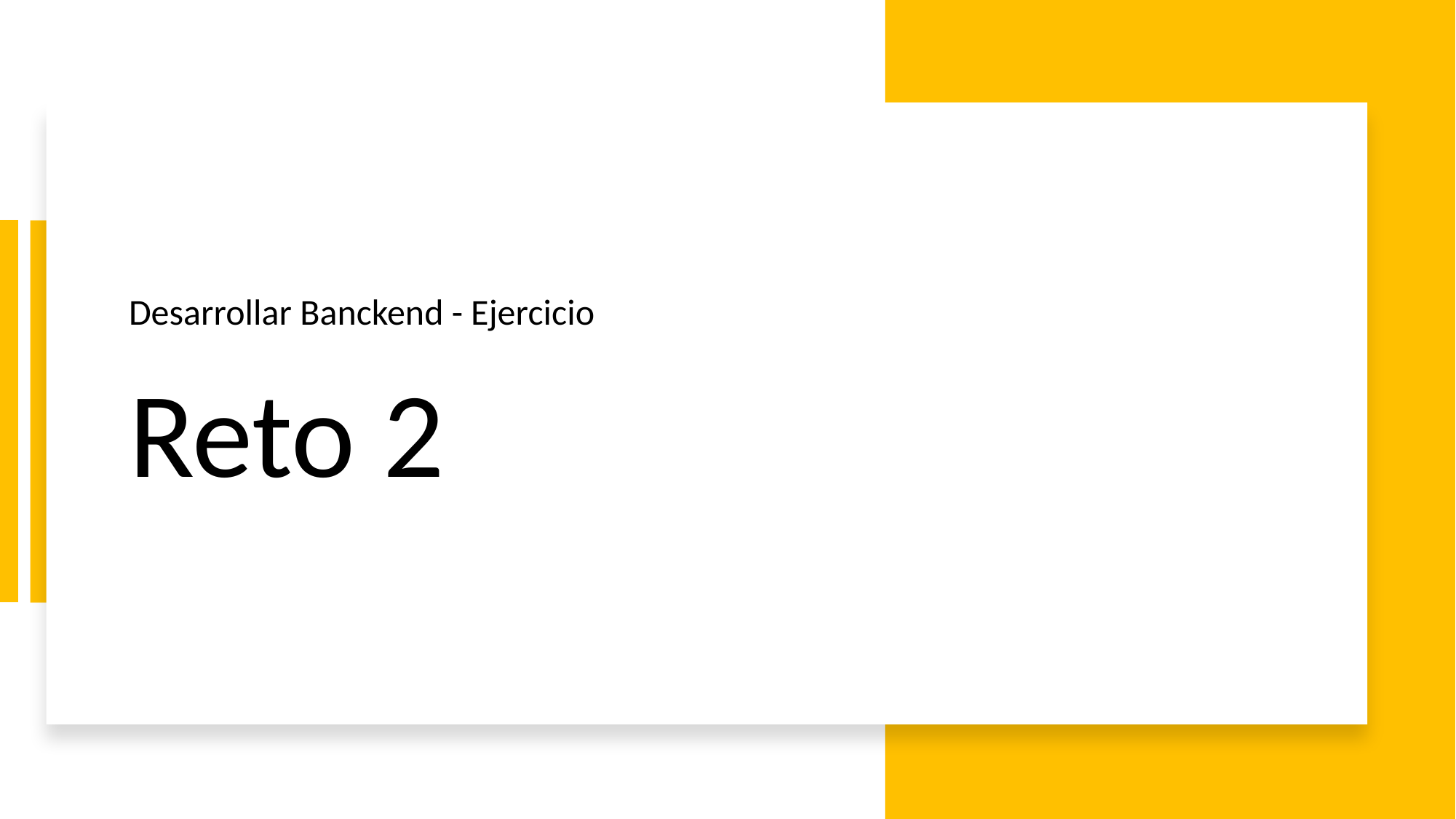

Desarrollar Banckend - Ejercicio
# Reto 2